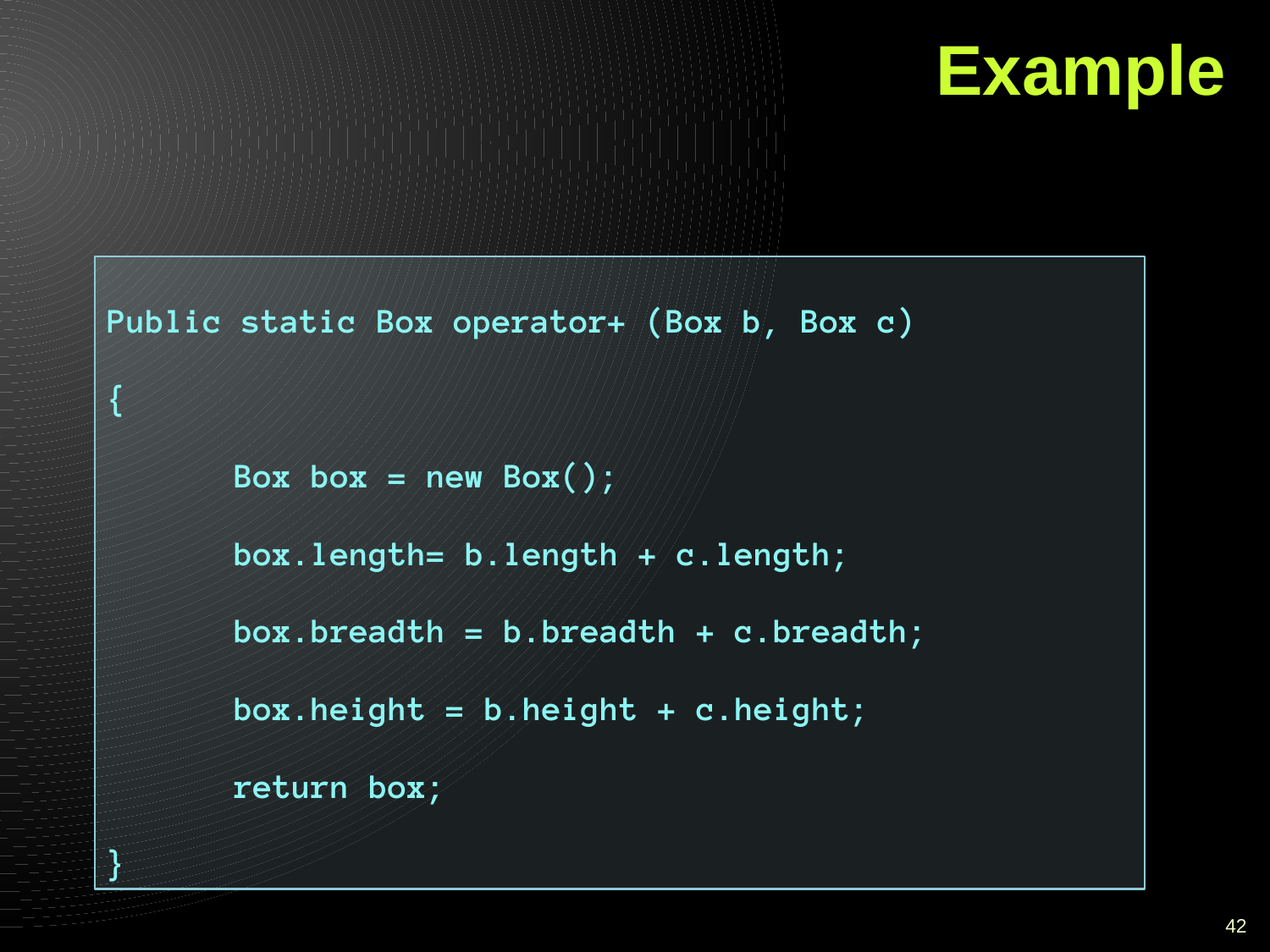

# Example

Public static Box operator+ (Box b, Box c)
{
	Box box = new Box();
	box.length= b.length + c.length;
	box.breadth = b.breadth + c.breadth;
	box.height = b.height + c.height;
	return box;
}
42